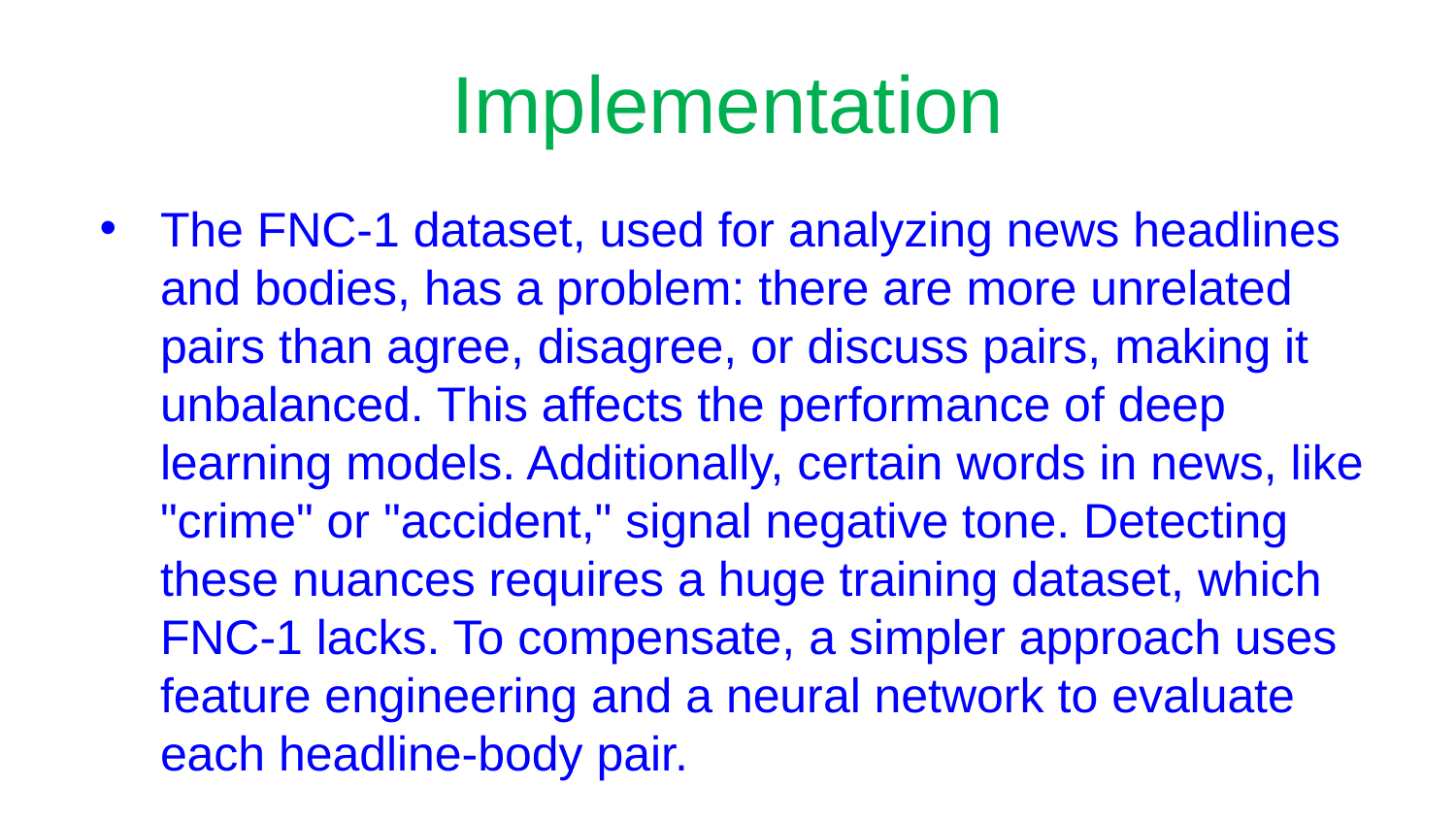

# Implementation
The FNC-1 dataset, used for analyzing news headlines and bodies, has a problem: there are more unrelated pairs than agree, disagree, or discuss pairs, making it unbalanced. This affects the performance of deep learning models. Additionally, certain words in news, like "crime" or "accident," signal negative tone. Detecting these nuances requires a huge training dataset, which FNC-1 lacks. To compensate, a simpler approach uses feature engineering and a neural network to evaluate each headline-body pair.